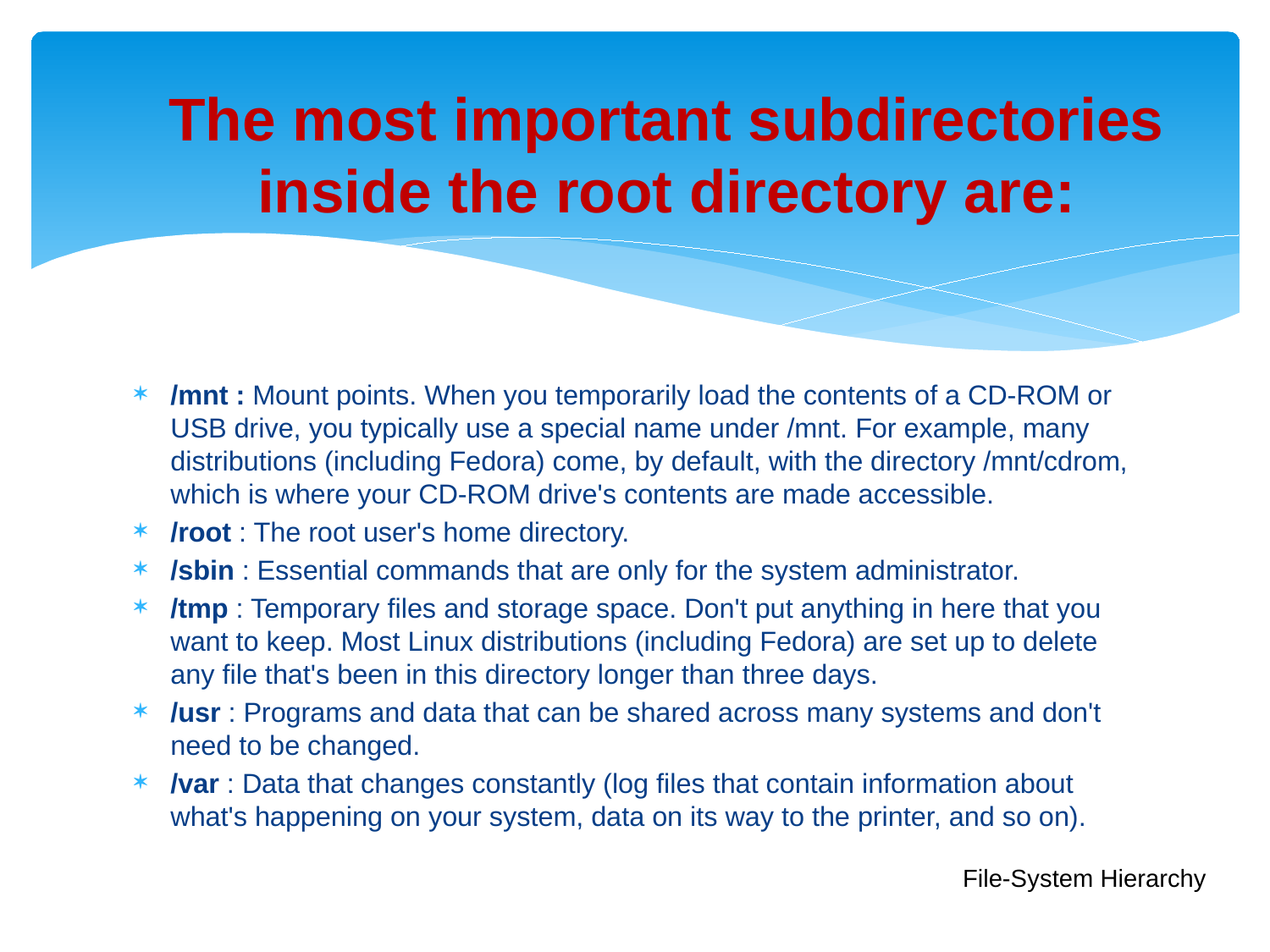

# The most important subdirectories inside the root directory are:
/mnt : Mount points. When you temporarily load the contents of a CD-ROM or USB drive, you typically use a special name under /mnt. For example, many distributions (including Fedora) come, by default, with the directory /mnt/cdrom, which is where your CD-ROM drive's contents are made accessible.
/root : The root user's home directory.
/sbin : Essential commands that are only for the system administrator.
/tmp : Temporary files and storage space. Don't put anything in here that you want to keep. Most Linux distributions (including Fedora) are set up to delete any file that's been in this directory longer than three days.
/usr : Programs and data that can be shared across many systems and don't need to be changed.
/var : Data that changes constantly (log files that contain information about what's happening on your system, data on its way to the printer, and so on).

File-System Hierarchy